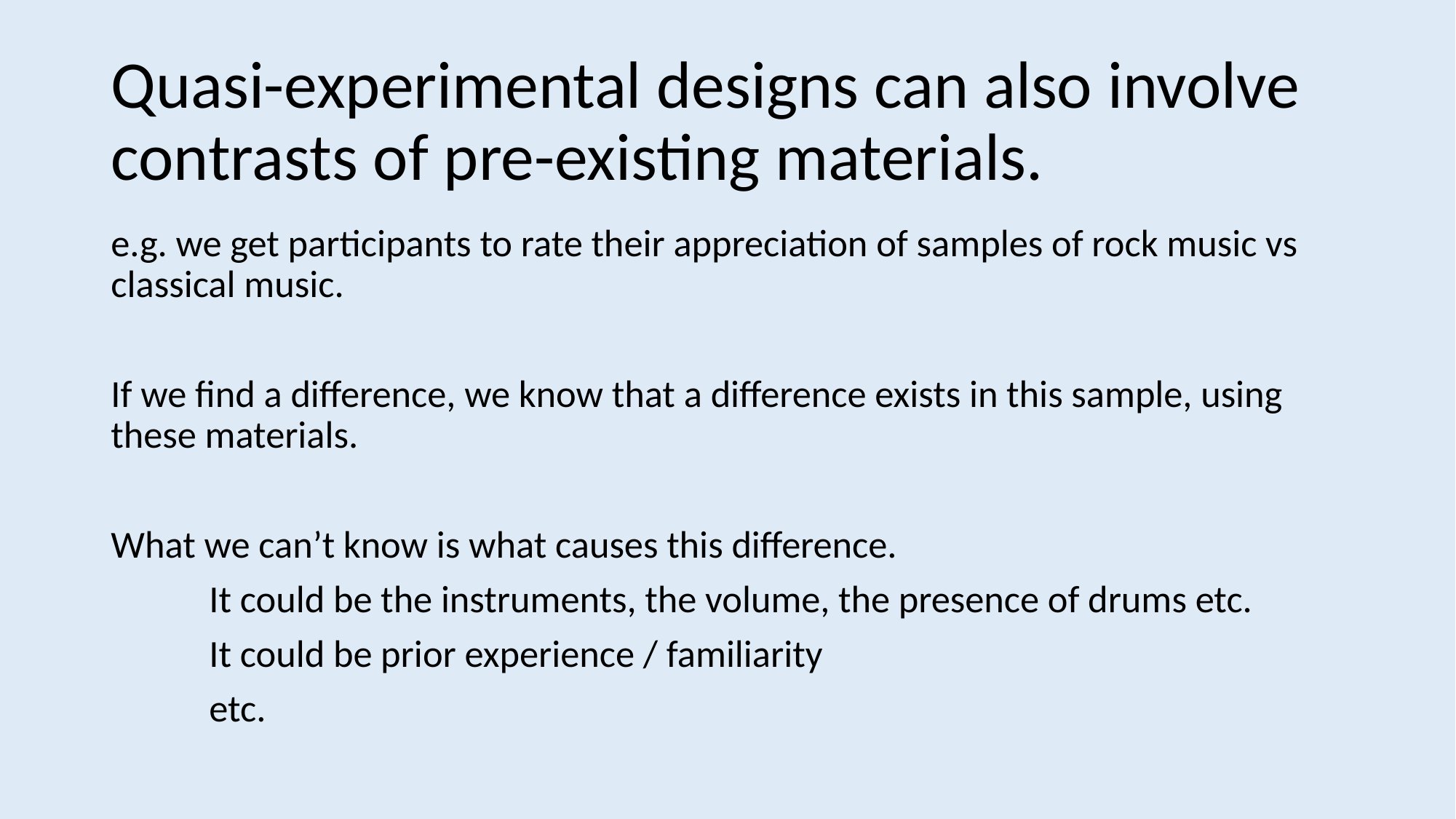

# Quasi-experimental designs can also involve contrasts of pre-existing materials.
e.g. we get participants to rate their appreciation of samples of rock music vs classical music.

If we find a difference, we know that a difference exists in this sample, using these materials.

What we can’t know is what causes this difference.
	It could be the instruments, the volume, the presence of drums etc.
	It could be prior experience / familiarity
	etc.